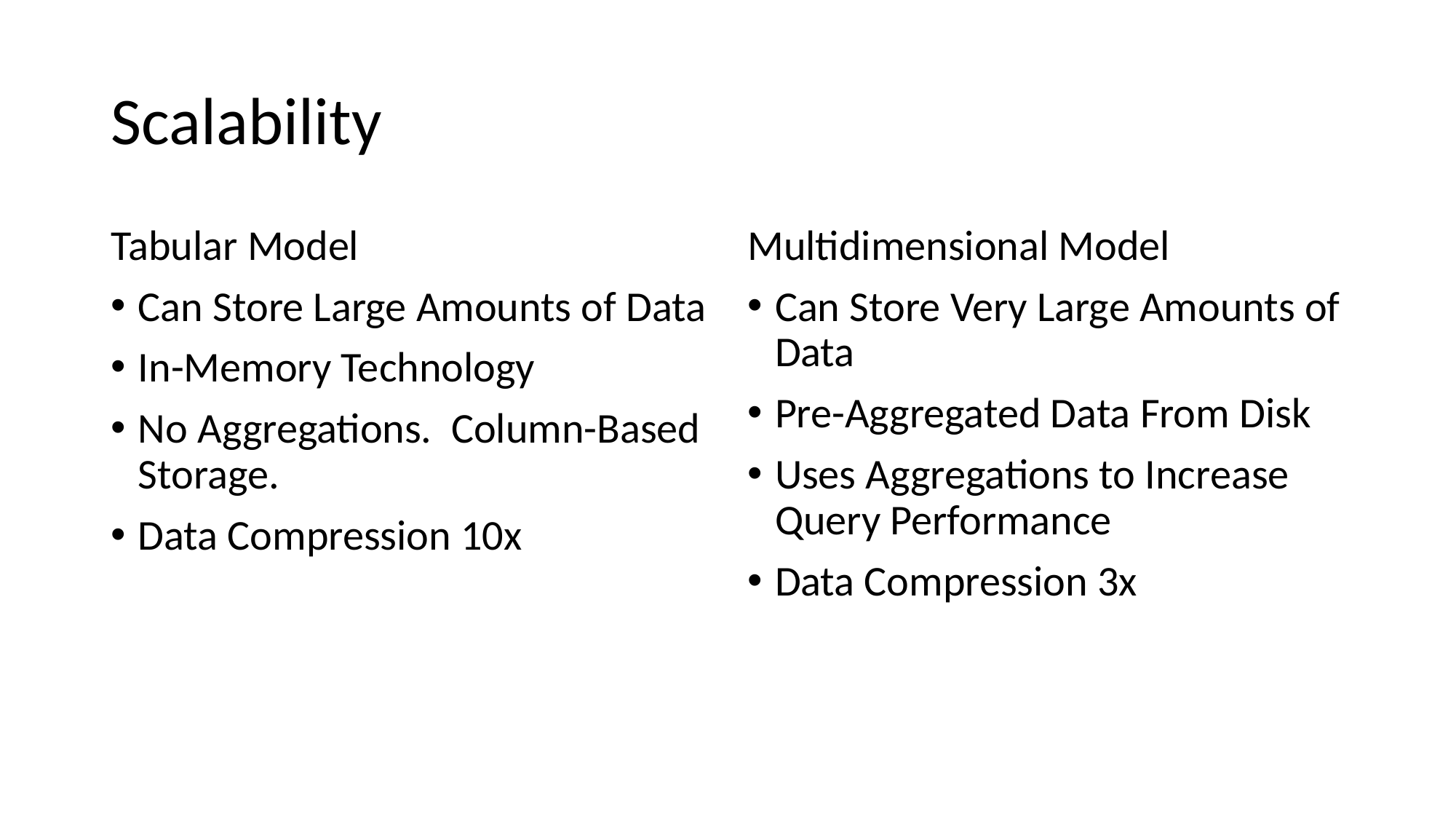

# Scalability
Tabular Model
Can Store Large Amounts of Data
In-Memory Technology
No Aggregations.  Column-Based Storage.
Data Compression 10x

Multidimensional Model
Can Store Very Large Amounts of Data
Pre-Aggregated Data From Disk
Uses Aggregations to Increase Query Performance
Data Compression 3x